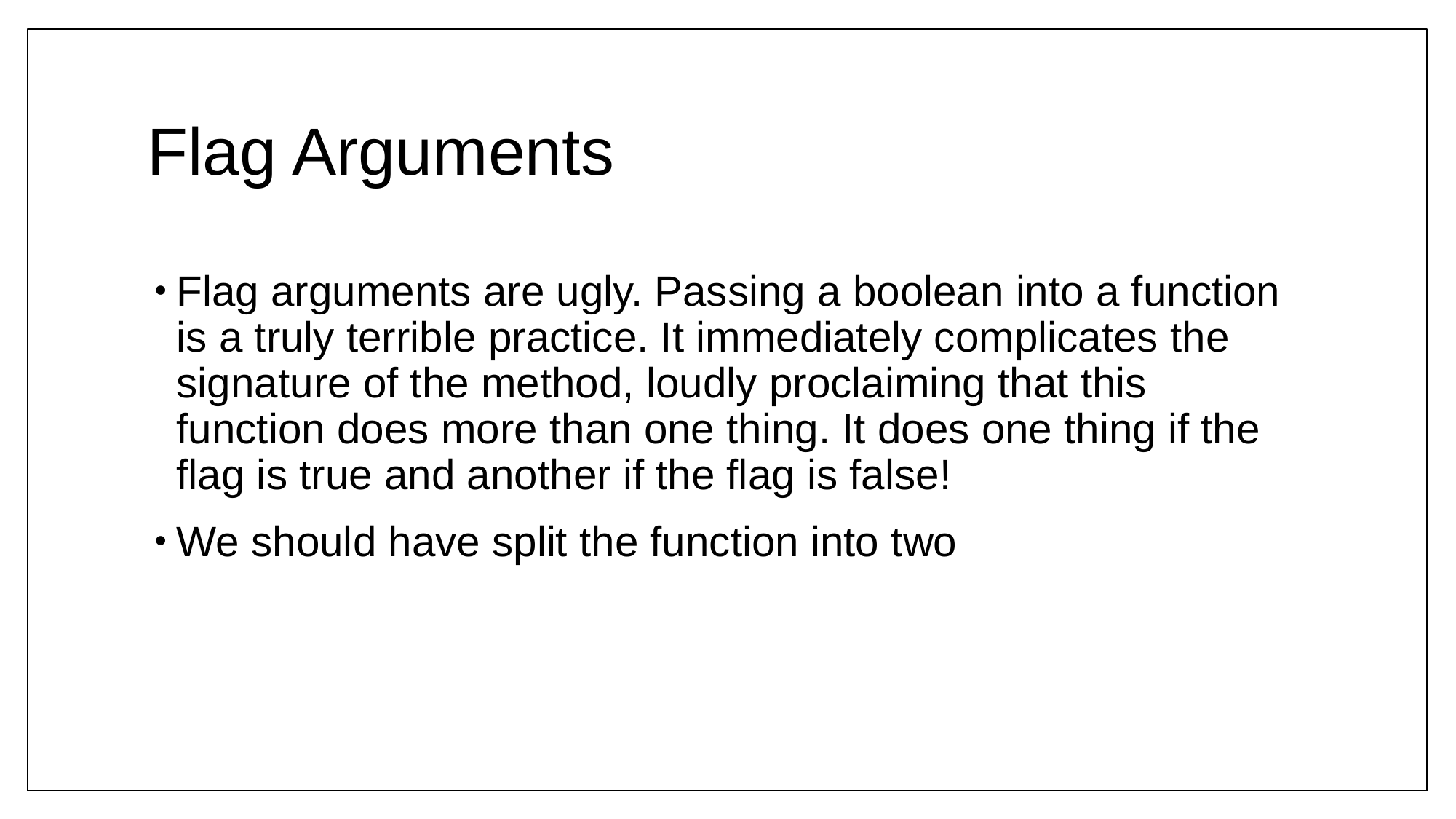

# Flag Arguments
Flag arguments are ugly. Passing a boolean into a function is a truly terrible practice. It immediately complicates the signature of the method, loudly proclaiming that this function does more than one thing. It does one thing if the ﬂag is true and another if the ﬂag is false!
We should have split the function into two